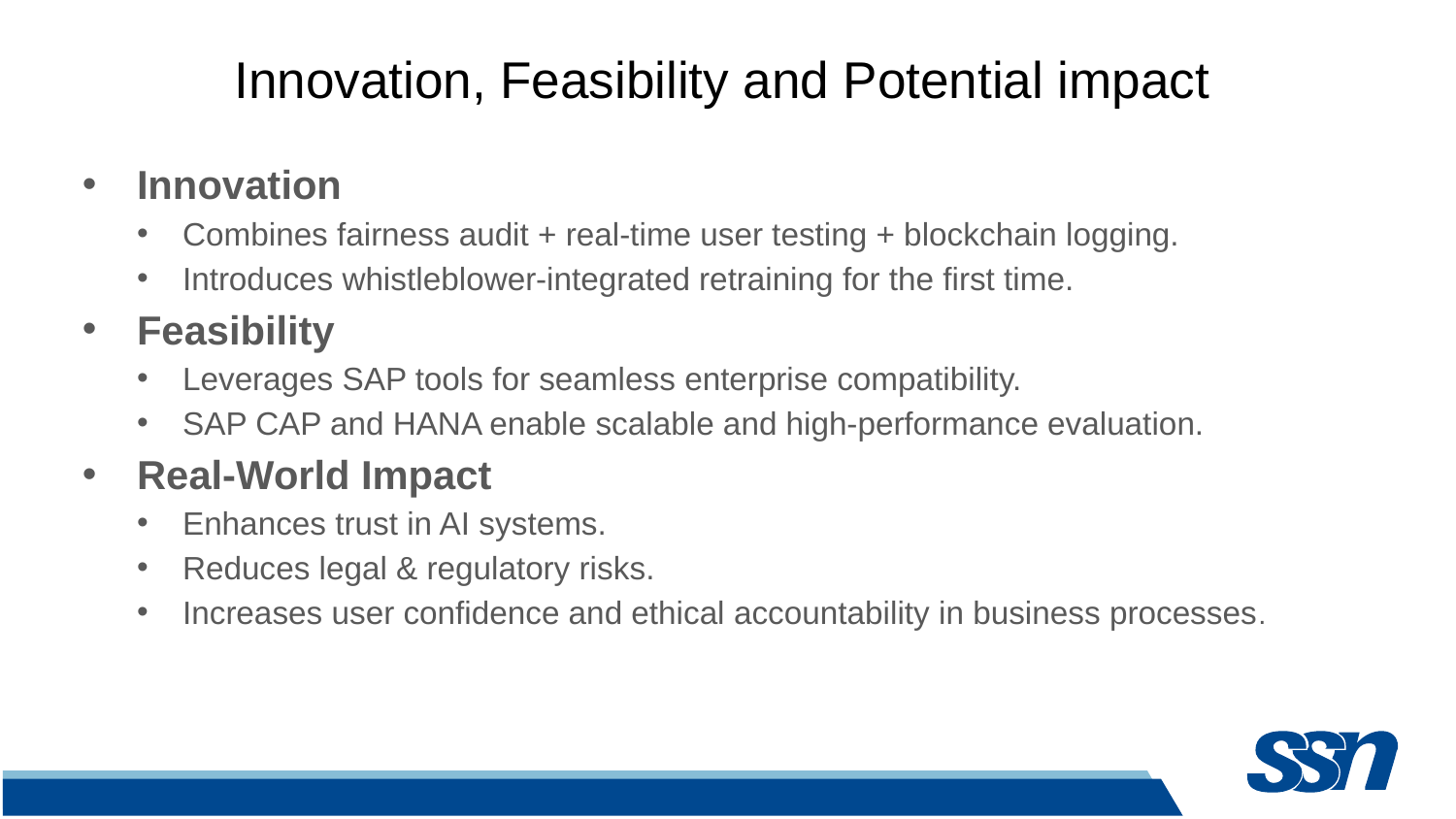

# Innovation, Feasibility and Potential impact
Innovation
Combines fairness audit + real-time user testing + blockchain logging.
Introduces whistleblower-integrated retraining for the first time.
Feasibility
Leverages SAP tools for seamless enterprise compatibility.
SAP CAP and HANA enable scalable and high-performance evaluation.
Real-World Impact
Enhances trust in AI systems.
Reduces legal & regulatory risks.
Increases user confidence and ethical accountability in business processes.